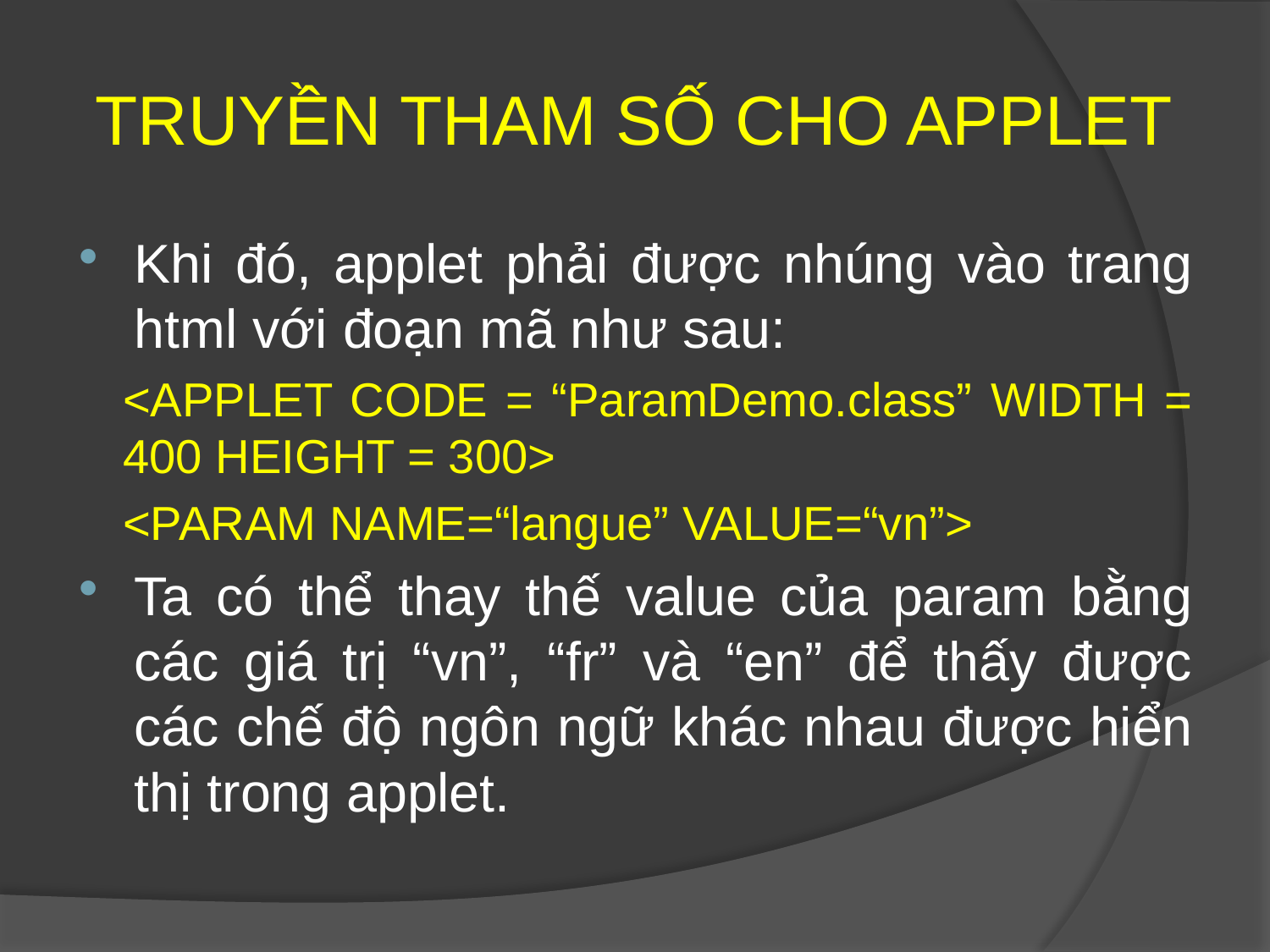

# TRUYỀN THAM SỐ CHO APPLET
Khi đó, applet phải được nhúng vào trang html với đoạn mã như sau:
<APPLET CODE = “ParamDemo.class” WIDTH = 400 HEIGHT = 300>
<PARAM NAME=“langue” VALUE=“vn”>
Ta có thể thay thế value của param bằng các giá trị “vn”, “fr” và “en” để thấy được các chế độ ngôn ngữ khác nhau được hiển thị trong applet.